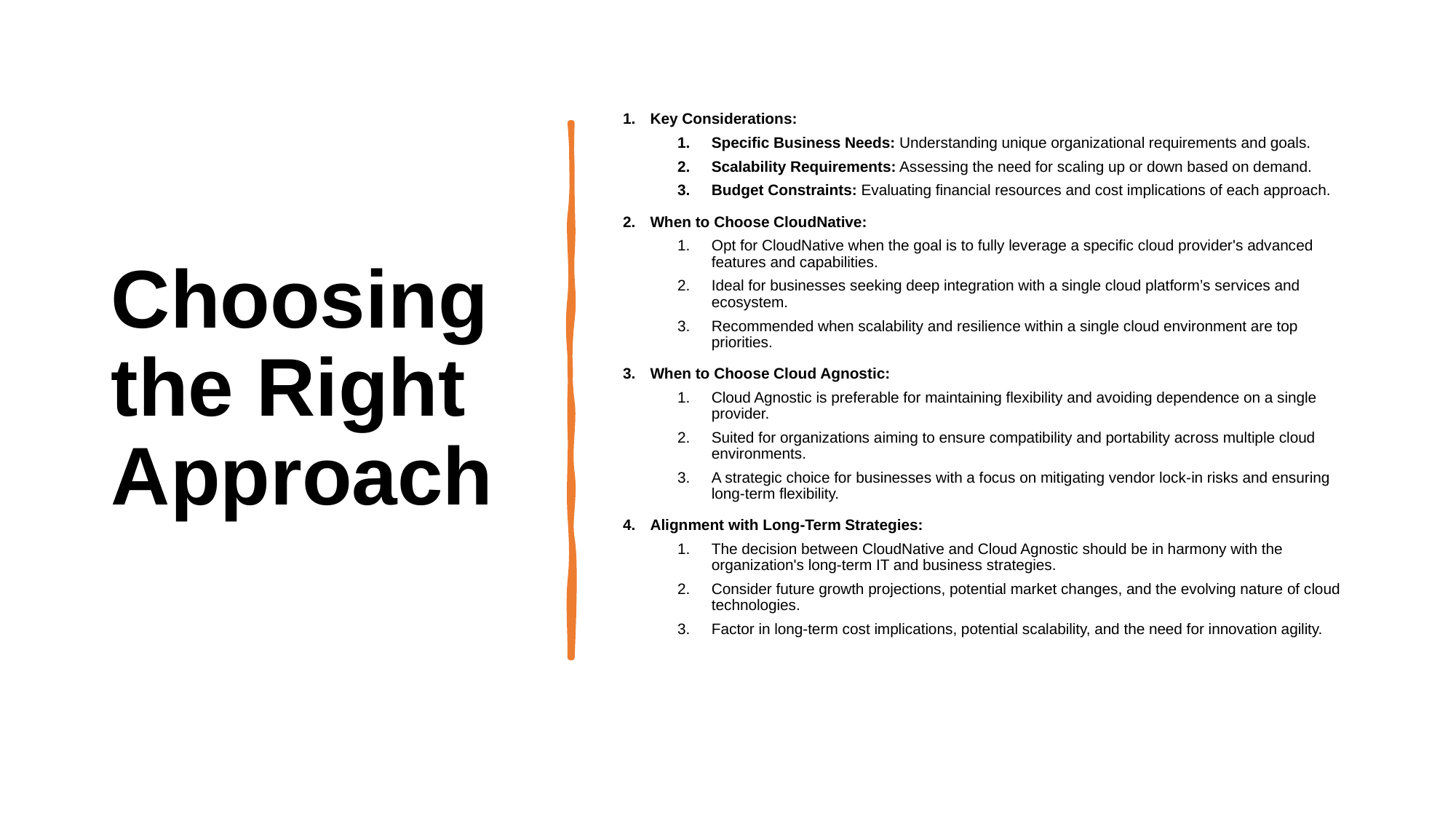

# Choosing the Right Approach
Key Considerations:
Specific Business Needs: Understanding unique organizational requirements and goals.
Scalability Requirements: Assessing the need for scaling up or down based on demand.
Budget Constraints: Evaluating financial resources and cost implications of each approach.
When to Choose CloudNative:
Opt for CloudNative when the goal is to fully leverage a specific cloud provider's advanced features and capabilities.
Ideal for businesses seeking deep integration with a single cloud platform’s services and ecosystem.
Recommended when scalability and resilience within a single cloud environment are top priorities.
When to Choose Cloud Agnostic:
Cloud Agnostic is preferable for maintaining flexibility and avoiding dependence on a single provider.
Suited for organizations aiming to ensure compatibility and portability across multiple cloud environments.
A strategic choice for businesses with a focus on mitigating vendor lock-in risks and ensuring long-term flexibility.
Alignment with Long-Term Strategies:
The decision between CloudNative and Cloud Agnostic should be in harmony with the organization's long-term IT and business strategies.
Consider future growth projections, potential market changes, and the evolving nature of cloud technologies.
Factor in long-term cost implications, potential scalability, and the need for innovation agility.